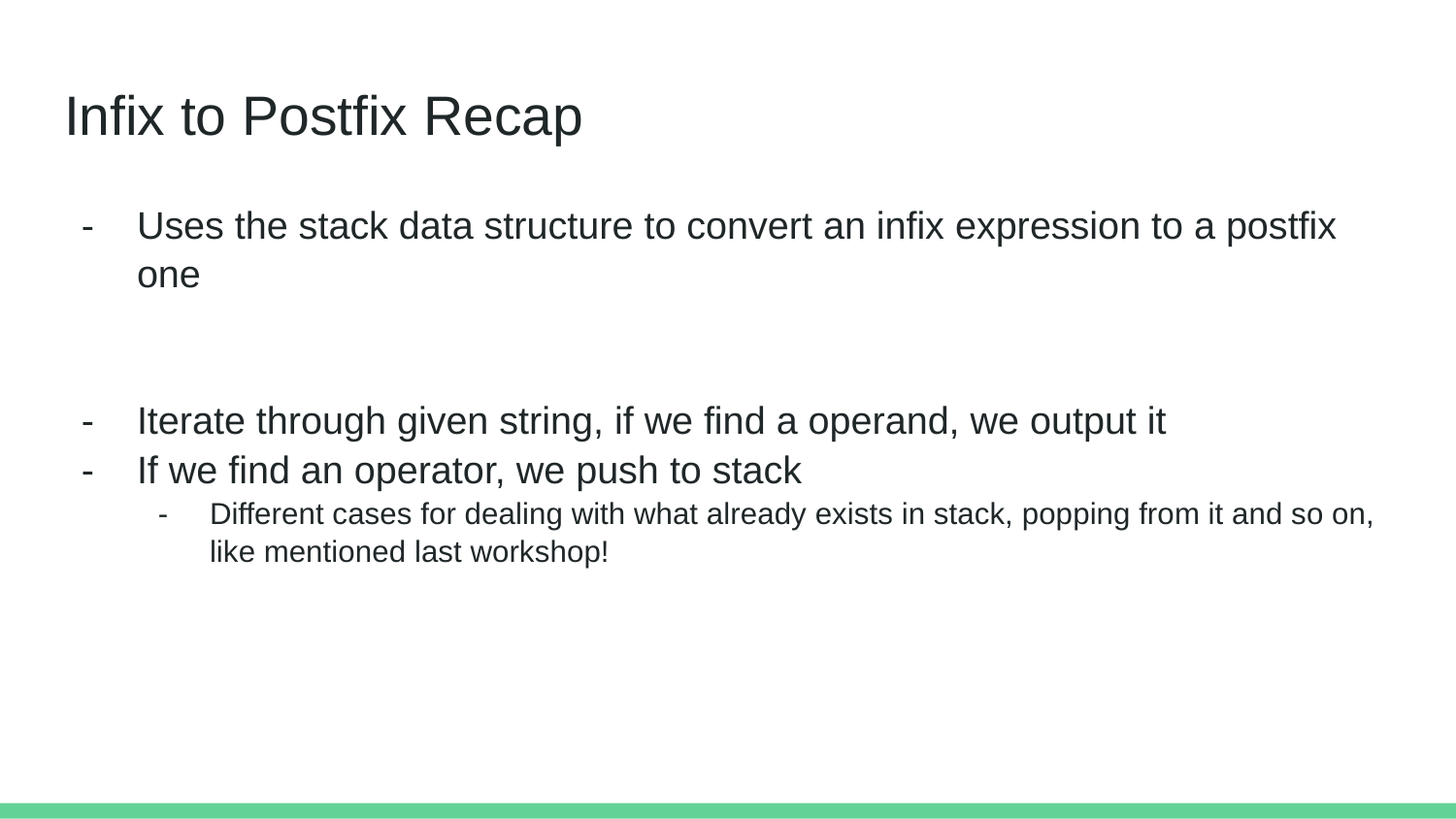

# Infix to Postfix Recap
Uses the stack data structure to convert an infix expression to a postfix one

Iterate through given string, if we find a operand, we output it
If we find an operator, we push to stack
Different cases for dealing with what already exists in stack, popping from it and so on, like mentioned last workshop!